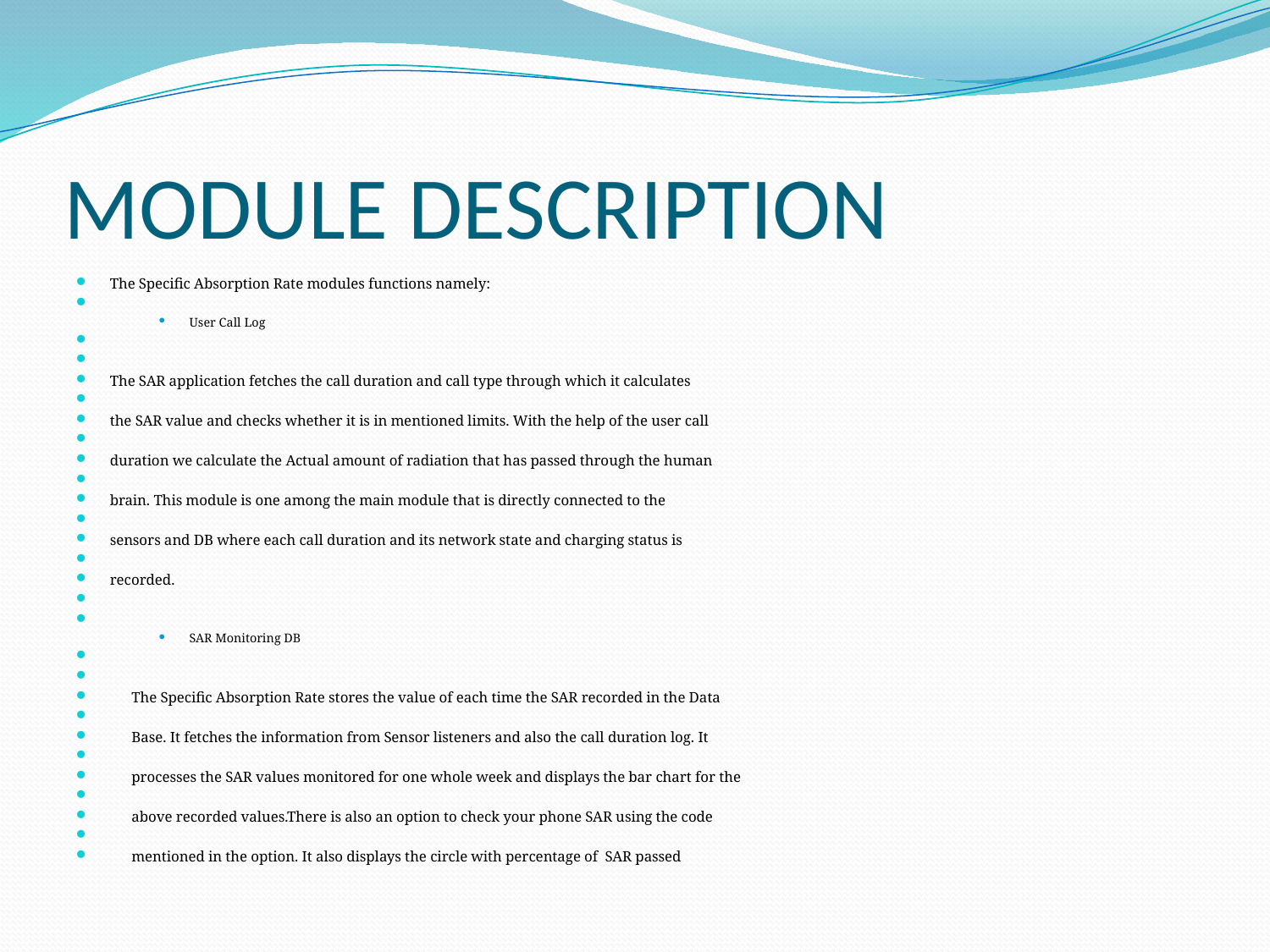

# MODULE DESCRIPTION
The Specific Absorption Rate modules functions namely:

User Call Log

The SAR application fetches the call duration and call type through which it calculates

the SAR value and checks whether it is in mentioned limits. With the help of the user call

duration we calculate the Actual amount of radiation that has passed through the human

brain. This module is one among the main module that is directly connected to the

sensors and DB where each call duration and its network state and charging status is

recorded.

SAR Monitoring DB

      The Specific Absorption Rate stores the value of each time the SAR recorded in the Data

      Base. It fetches the information from Sensor listeners and also the call duration log. It

      processes the SAR values monitored for one whole week and displays the bar chart for the

      above recorded values.There is also an option to check your phone SAR using the code

      mentioned in the option. It also displays the circle with percentage of  SAR passed